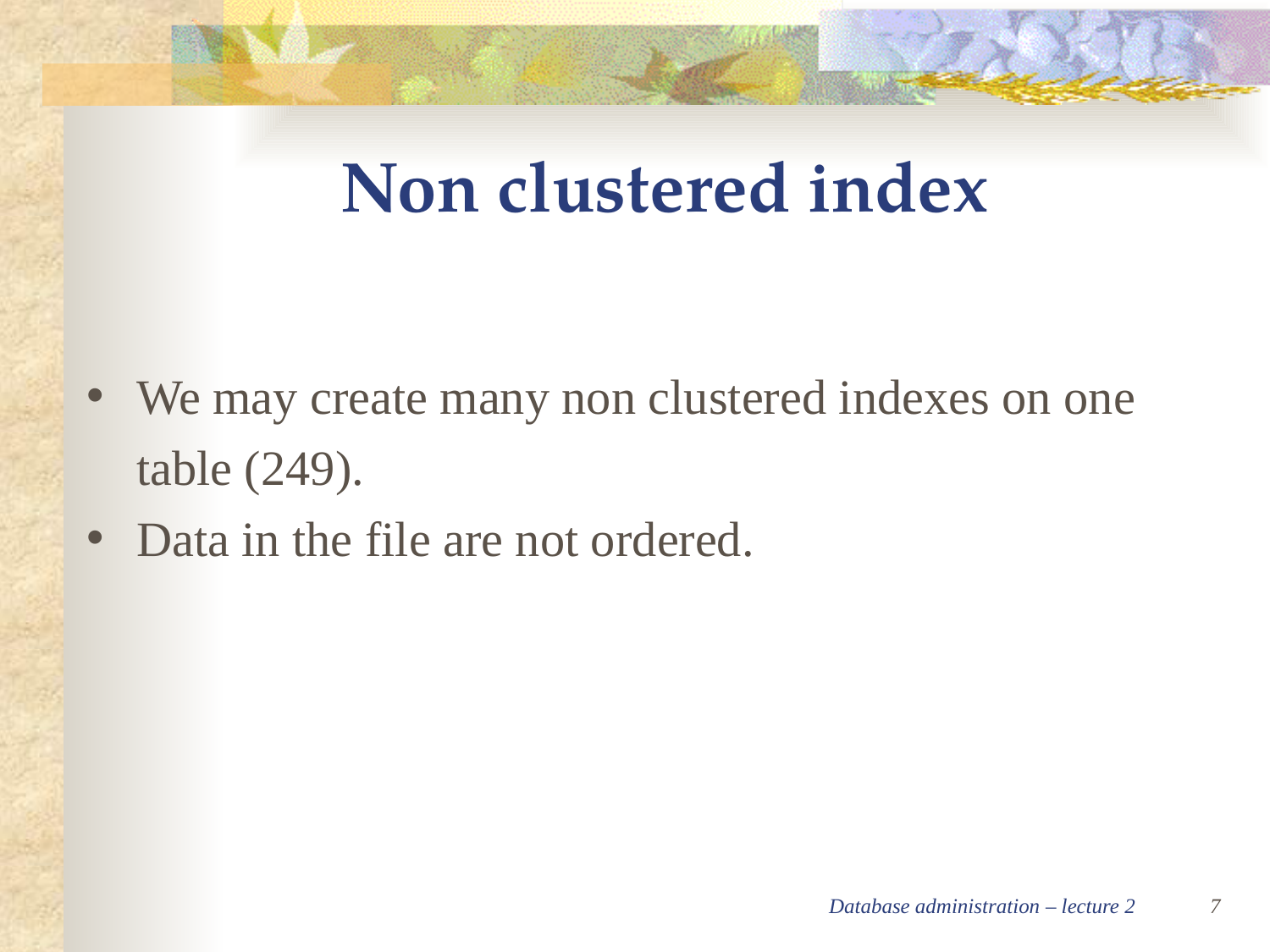

Non clustered index
We may create many non clustered indexes on one table (249).
Data in the file are not ordered.